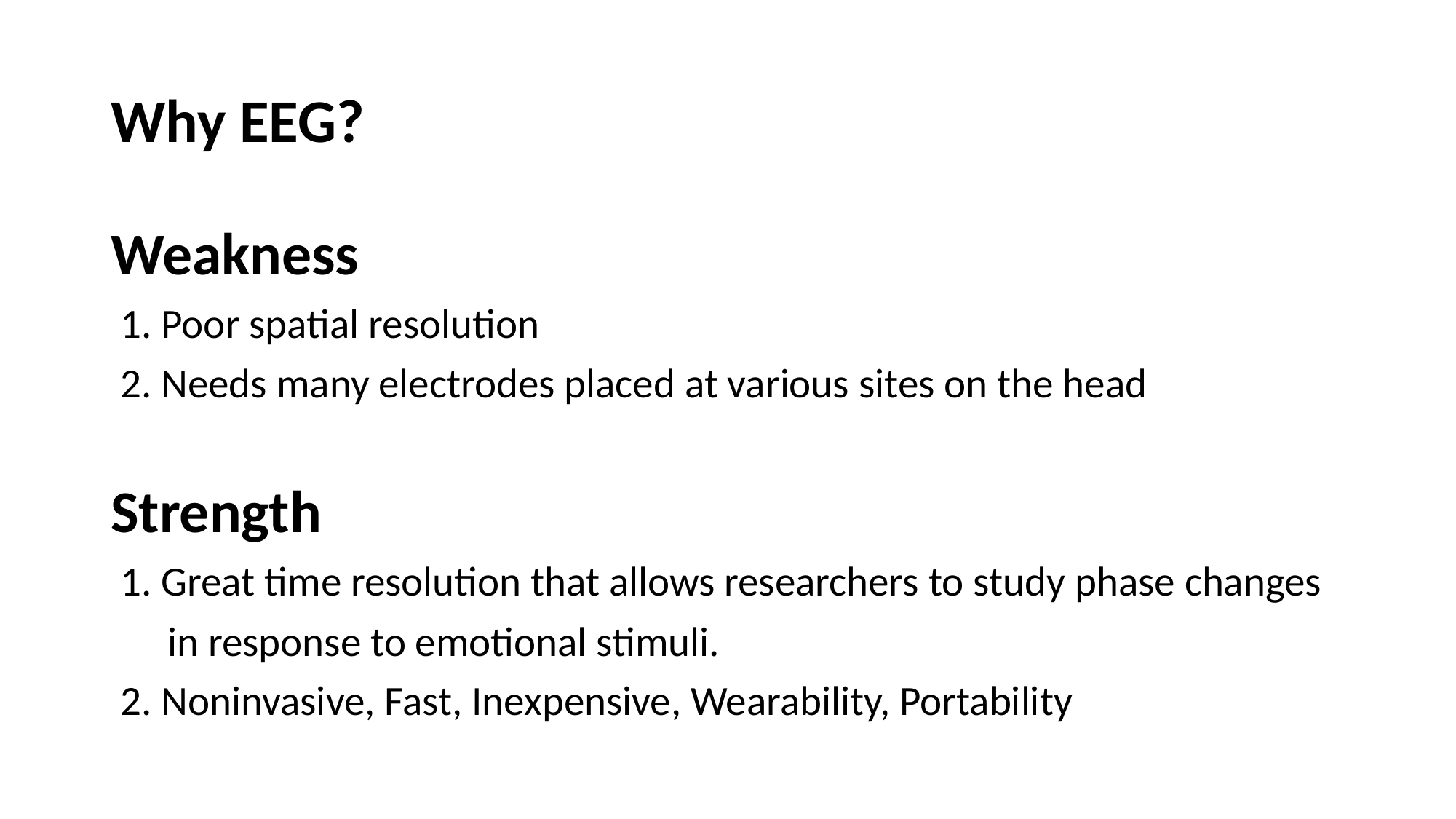

# Why EEG?
Weakness
 1. Poor spatial resolution
 2. Needs many electrodes placed at various sites on the head

Strength
 1. Great time resolution that allows researchers to study phase changes
      in response to emotional stimuli.
 2. Noninvasive, Fast, Inexpensive, Wearability, Portability